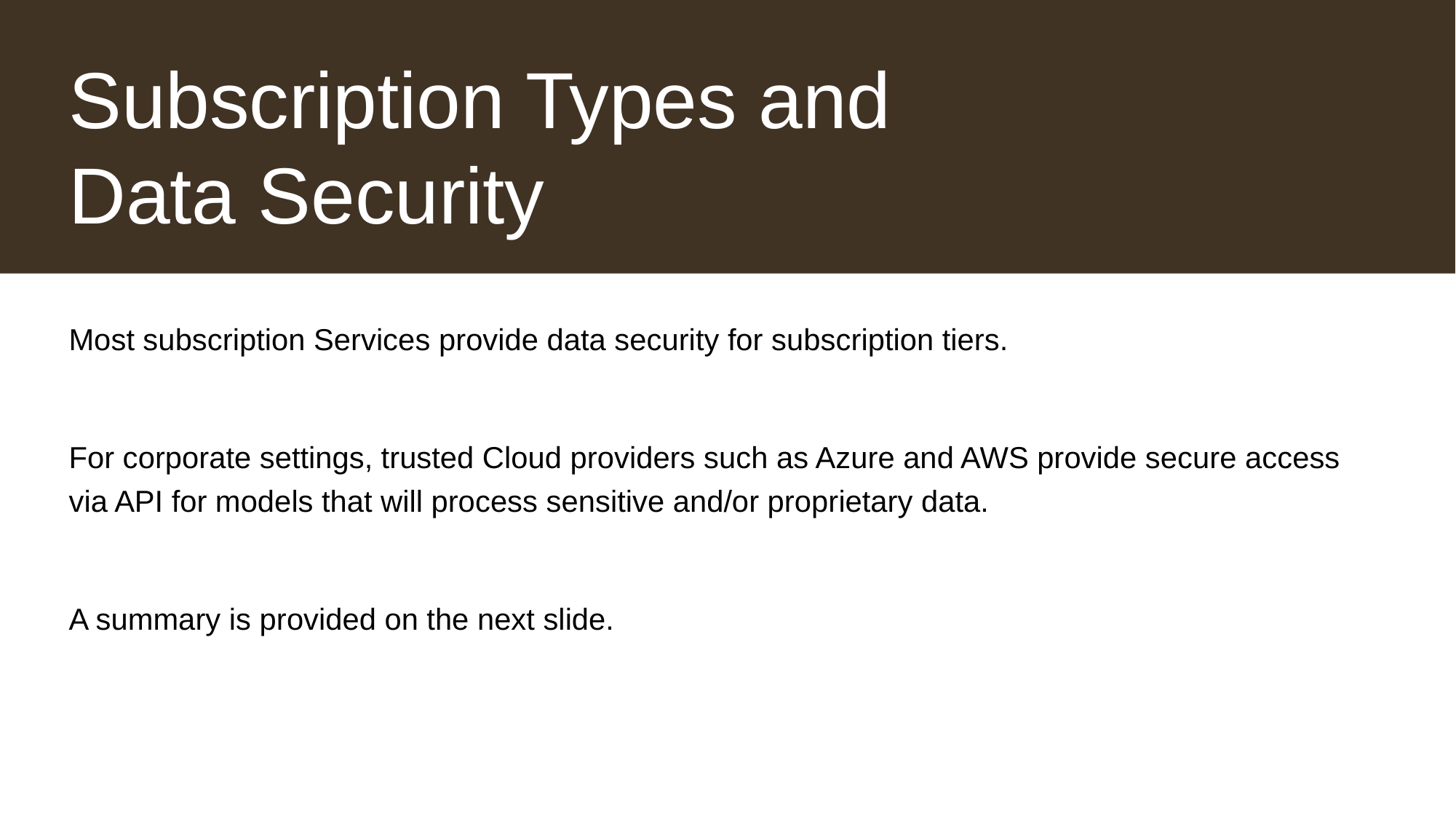

# Subscription Types and Data Security
Most subscription Services provide data security for subscription tiers.

For corporate settings, trusted Cloud providers such as Azure and AWS provide secure access via API for models that will process sensitive and/or proprietary data.

A summary is provided on the next slide.